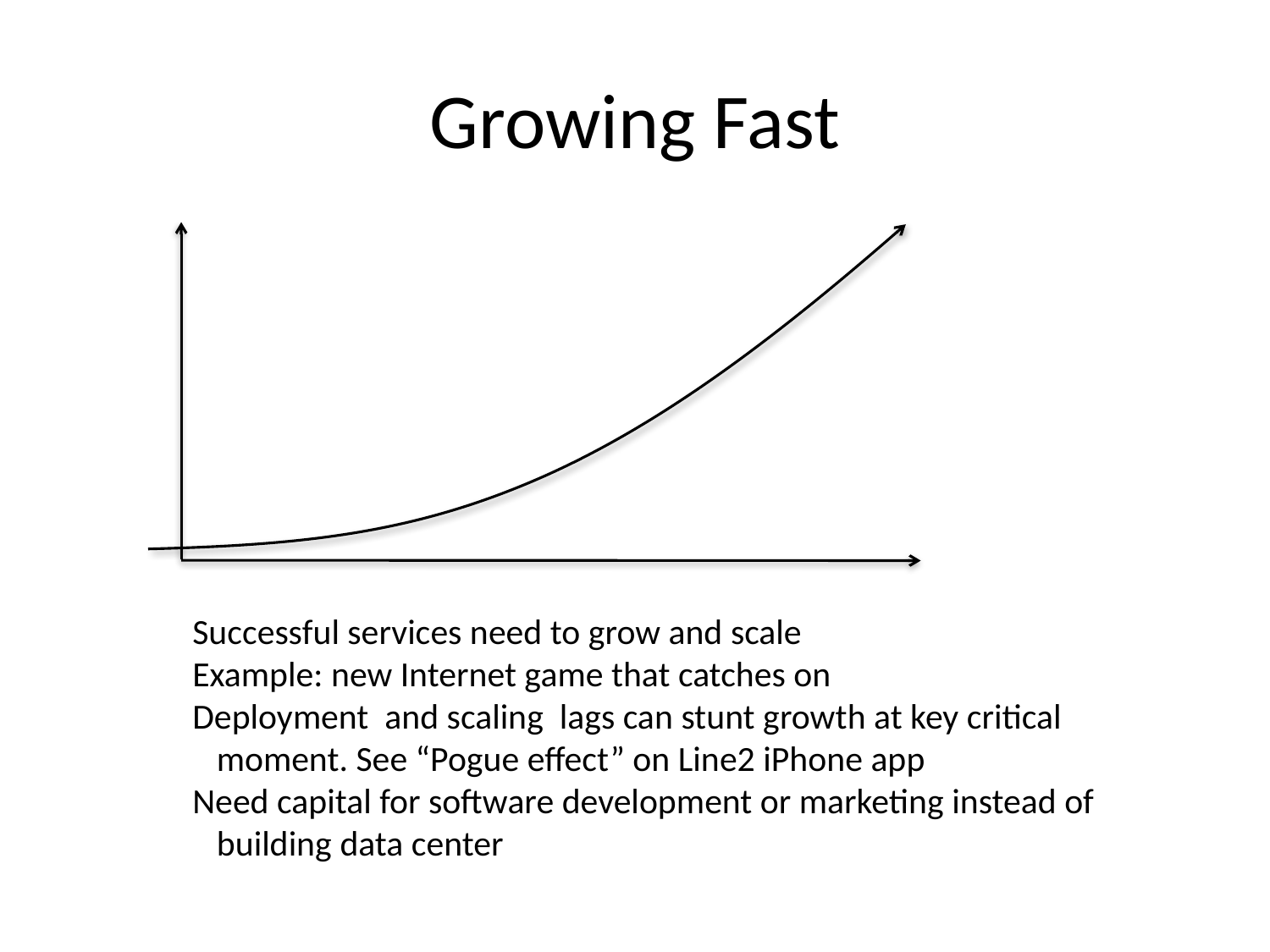

# Growing Fast

Successful services need to grow and scale
Example: new Internet game that catches on
Deployment  and scaling  lags can stunt growth at key critical
   moment. See “Pogue effect” on Line2 iPhone app
Need capital for software development or marketing instead of
   building data center